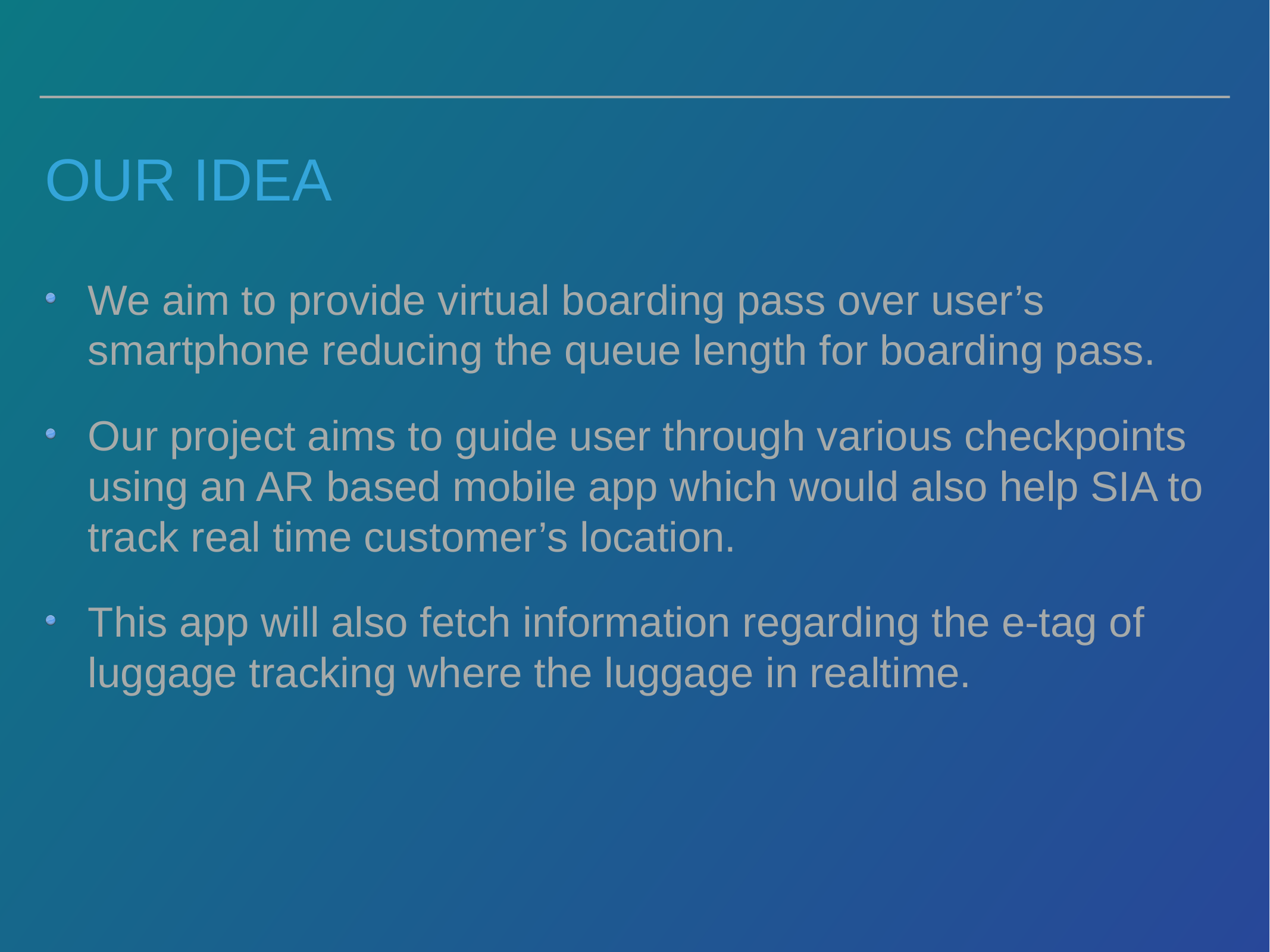

# Our idea
We aim to provide virtual boarding pass over user’s smartphone reducing the queue length for boarding pass.
Our project aims to guide user through various checkpoints using an AR based mobile app which would also help SIA to track real time customer’s location.
This app will also fetch information regarding the e-tag of luggage tracking where the luggage in realtime.